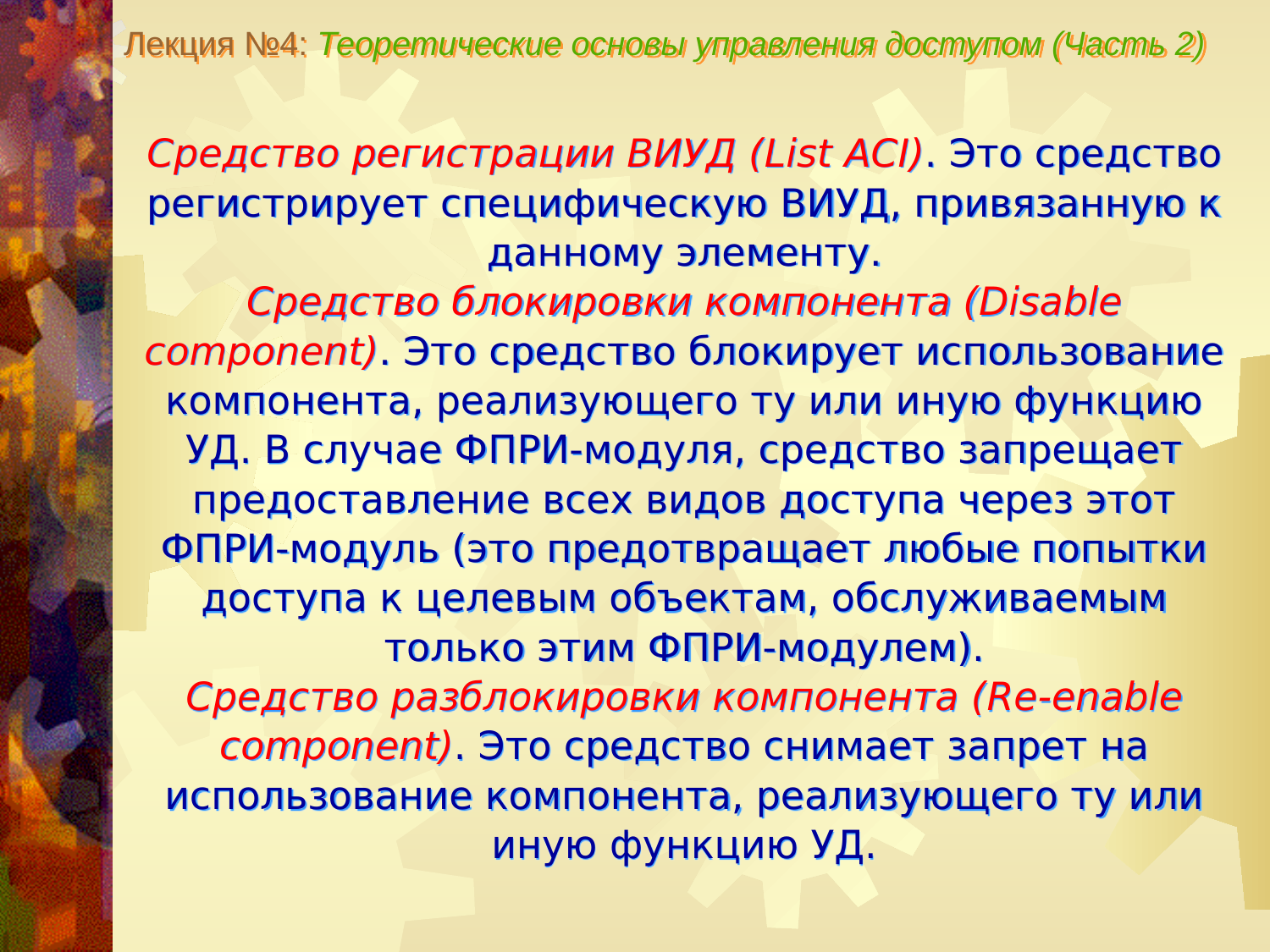

Лекция №4: Теоретические основы управления доступом (Часть 2)
Средство регистрации ВИУД (List ACI). Это средство регистрирует специфическую ВИУД, привязанную к данному элементу.
Средство блокировки компонента (Disable component). Это средство блокирует использование компонента, реализующего ту или иную функцию УД. В случае ФПРИ-модуля, средство запрещает предоставление всех видов доступа через этот ФПРИ-модуль (это предотвращает любые попытки доступа к целевым объектам, обслуживаемым только этим ФПРИ-модулем).
Средство разблокировки компонента (Re-enable component). Это средство снимает запрет на использование компонента, реализующего ту или иную функцию УД.